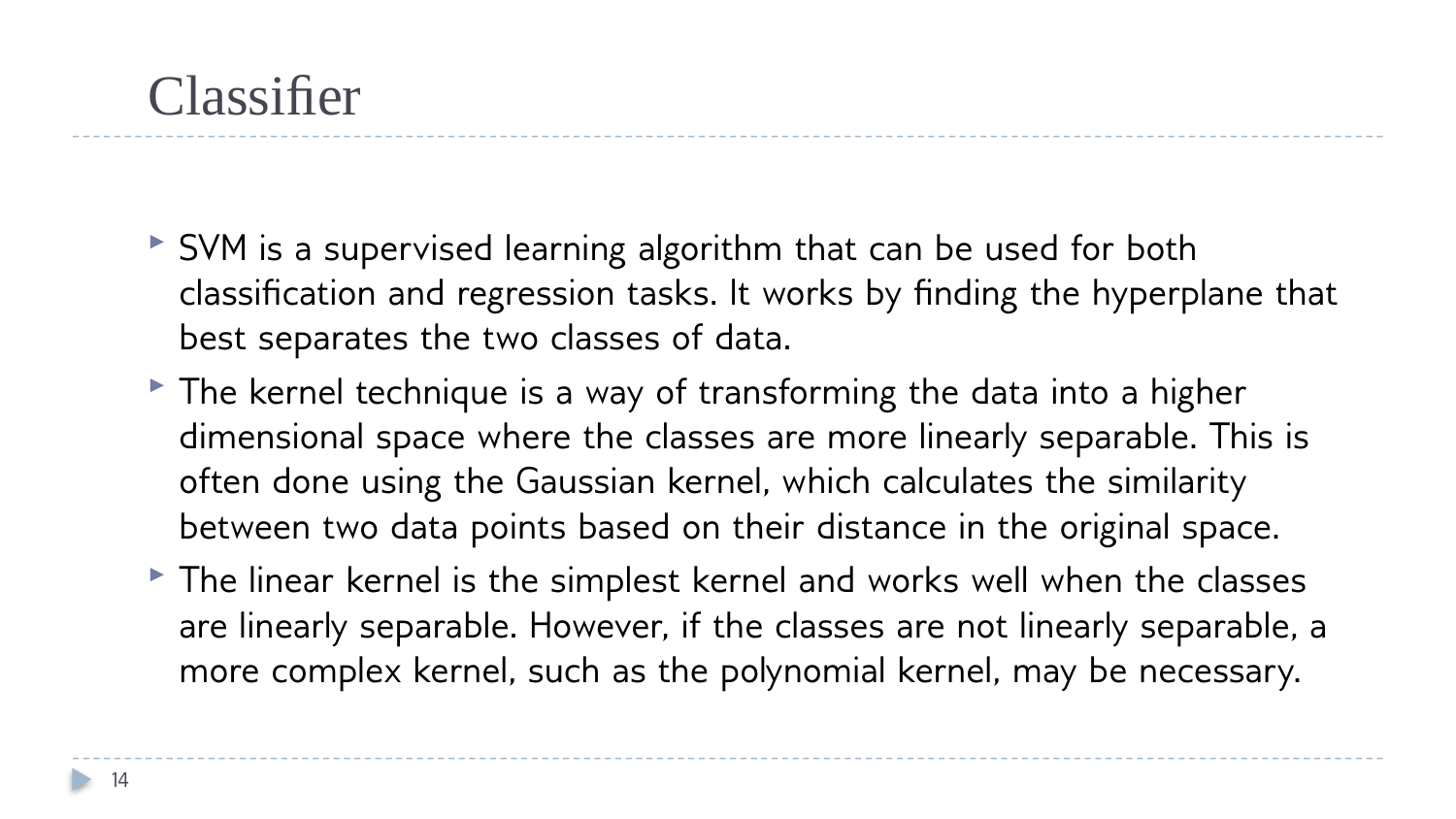

# Classiﬁer
SVM is a supervised learning algorithm that can be used for both classification and regression tasks. It works by finding the hyperplane that best separates the two classes of data.
The kernel technique is a way of transforming the data into a higher dimensional space where the classes are more linearly separable. This is often done using the Gaussian kernel, which calculates the similarity between two data points based on their distance in the original space.
The linear kernel is the simplest kernel and works well when the classes are linearly separable. However, if the classes are not linearly separable, a more complex kernel, such as the polynomial kernel, may be necessary.
14